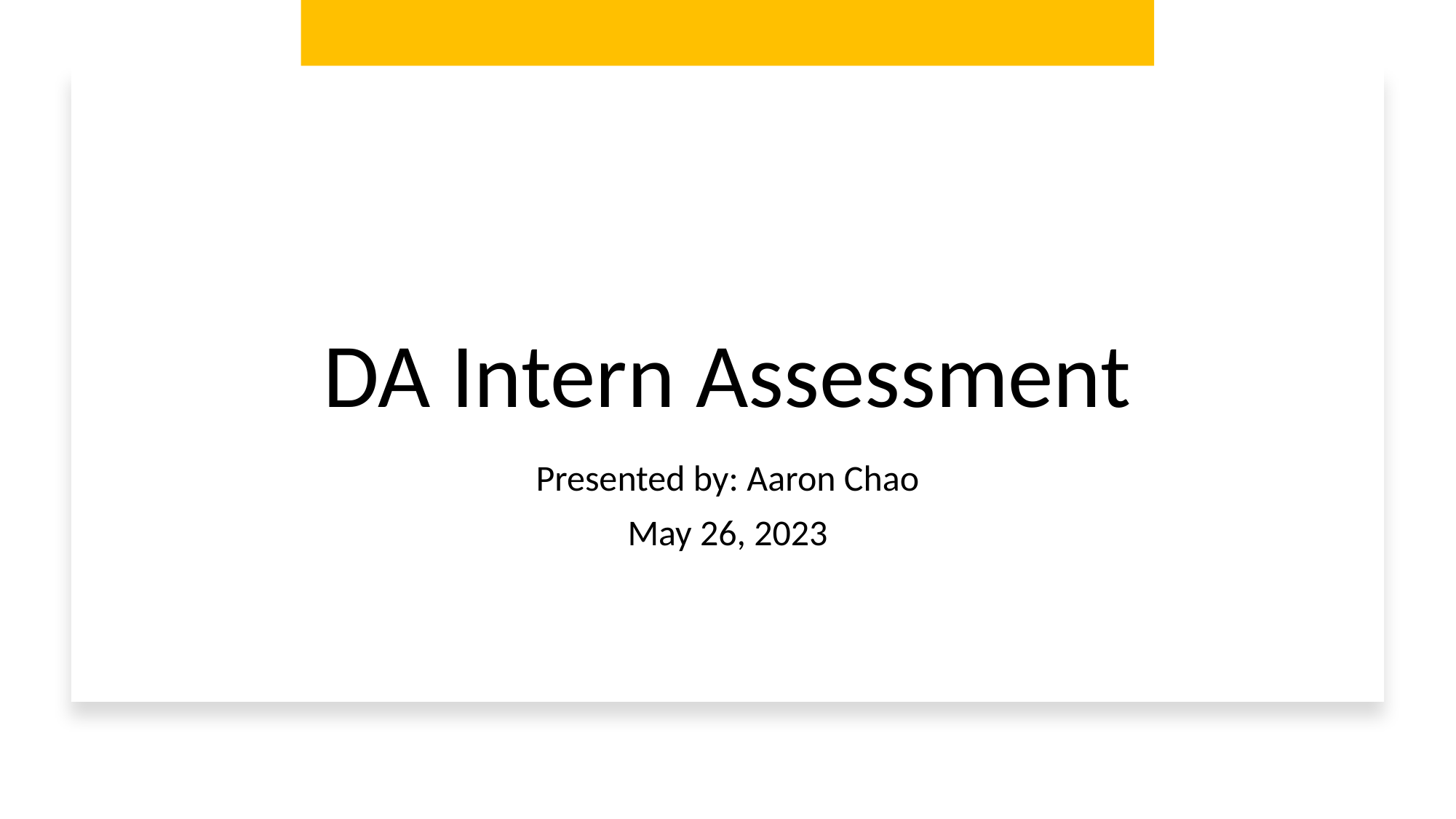

# DA Intern Assessment
Presented by: Aaron Chao
May 26, 2023